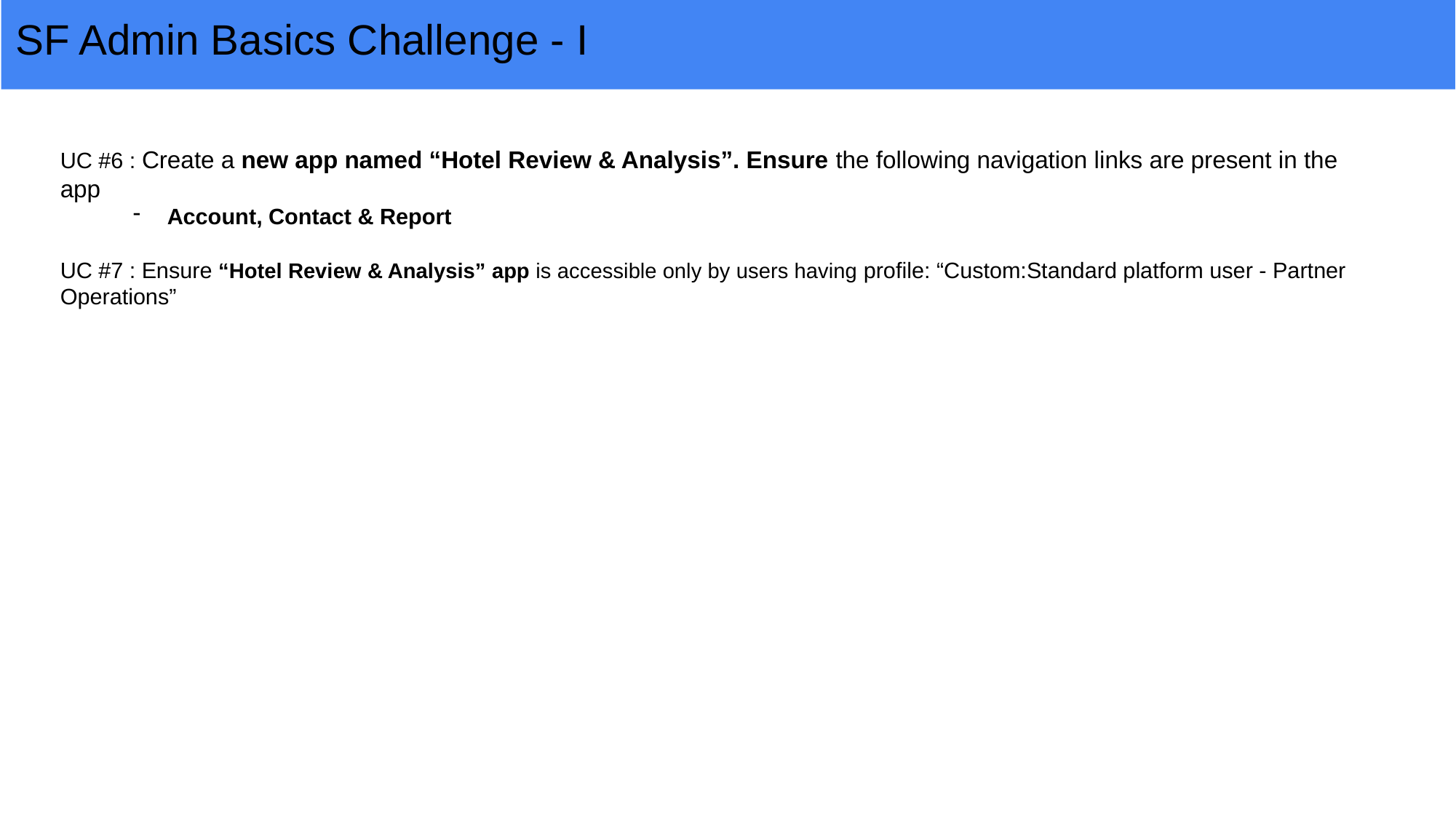

# SF Admin Basics Challenge - I

UC #6 : Create a new app named “Hotel Review & Analysis”. Ensure the following navigation links are present in the app
Account, Contact & Report

UC #7 : Ensure “Hotel Review & Analysis” app is accessible only by users having profile: “Custom:Standard platform user - Partner Operations”